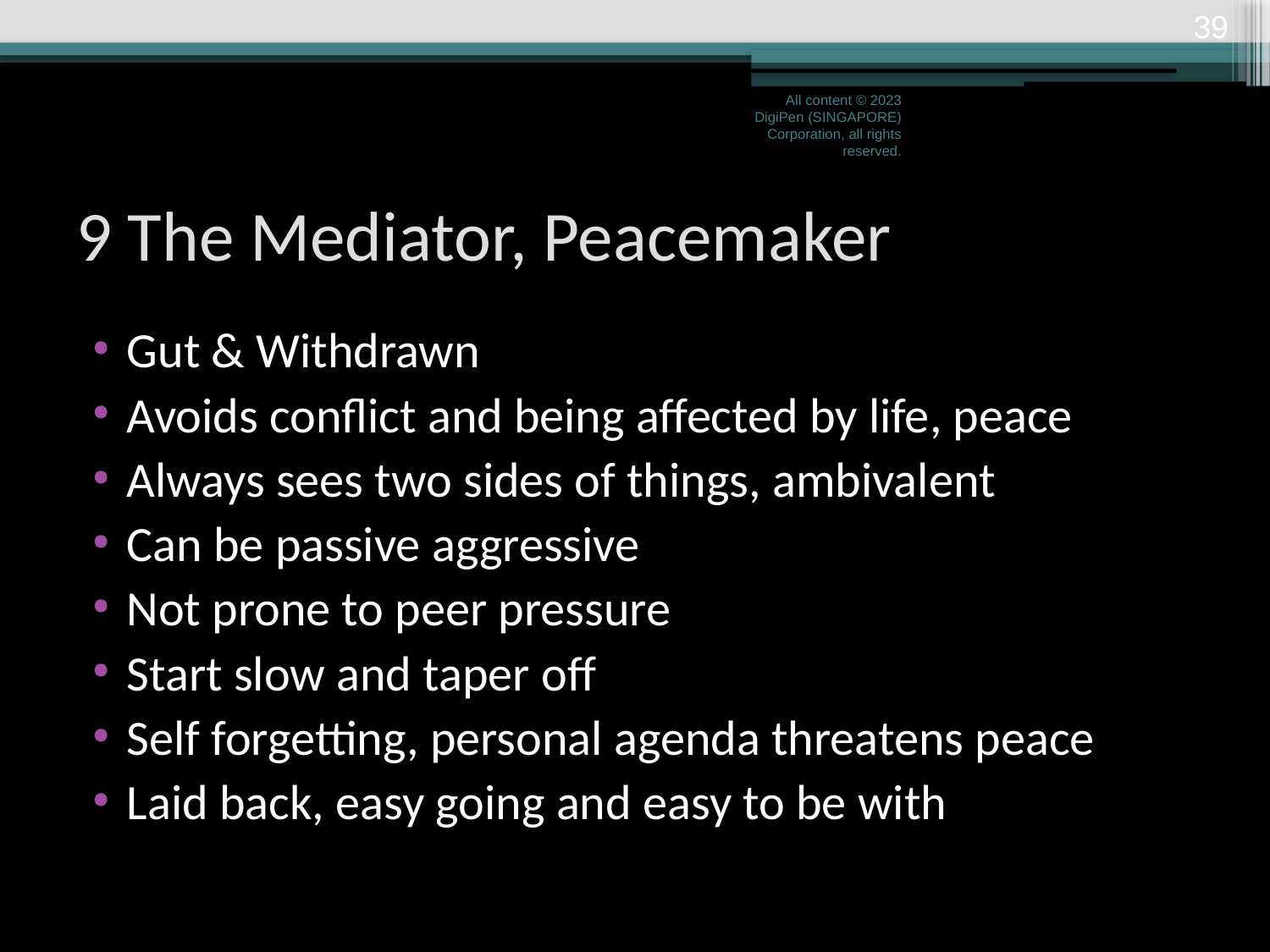

39
All content © 2023 DigiPen (SINGAPORE) Corporation, all rights reserved.
# 9 The Mediator, Peacemaker
Gut & Withdrawn
Avoids conflict and being affected by life, peace
Always sees two sides of things, ambivalent
Can be passive aggressive
Not prone to peer pressure
Start slow and taper off
Self forgetting, personal agenda threatens peace
Laid back, easy going and easy to be with